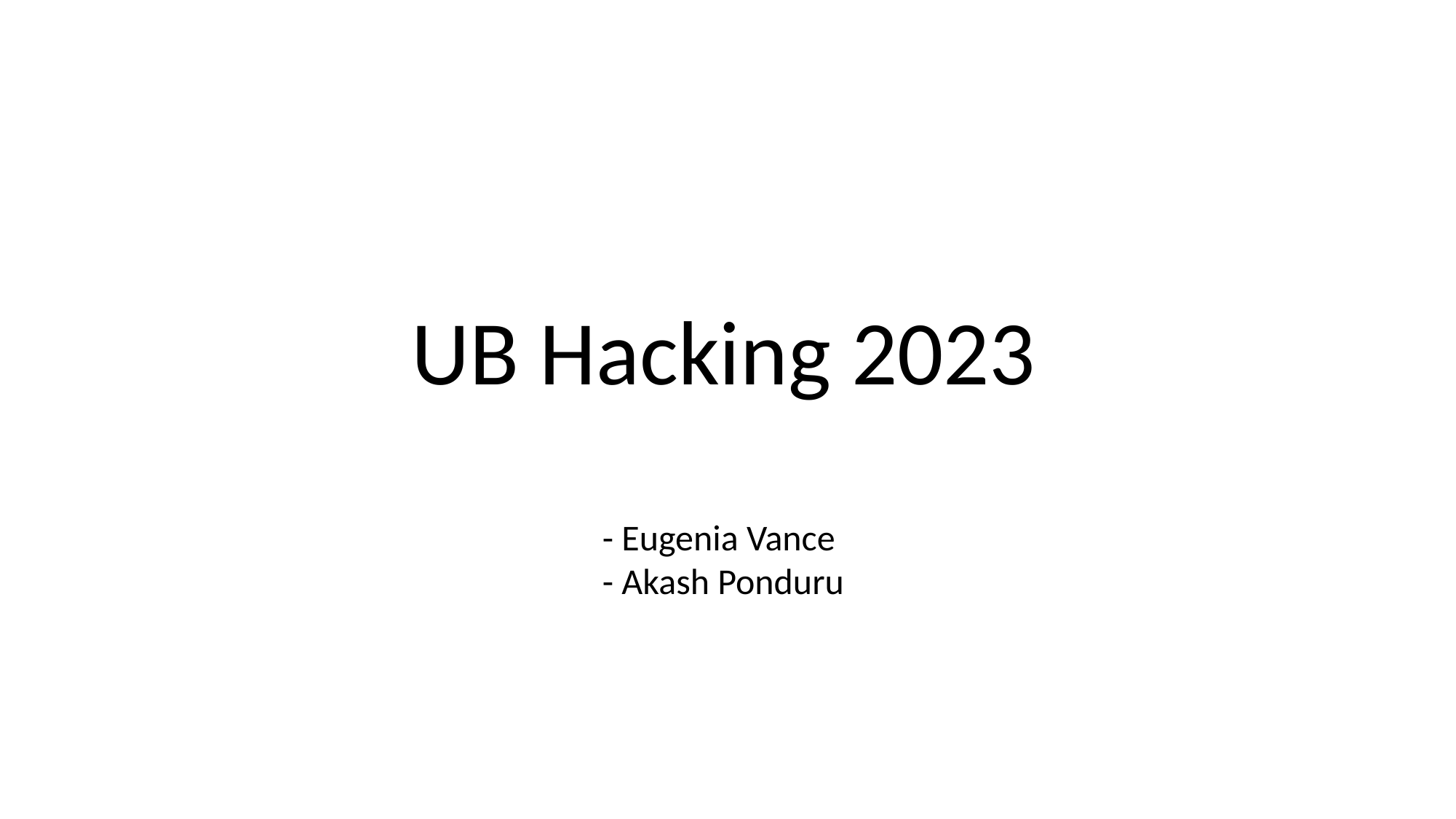

UB Hacking 2023
- Eugenia Vance
- Akash Ponduru